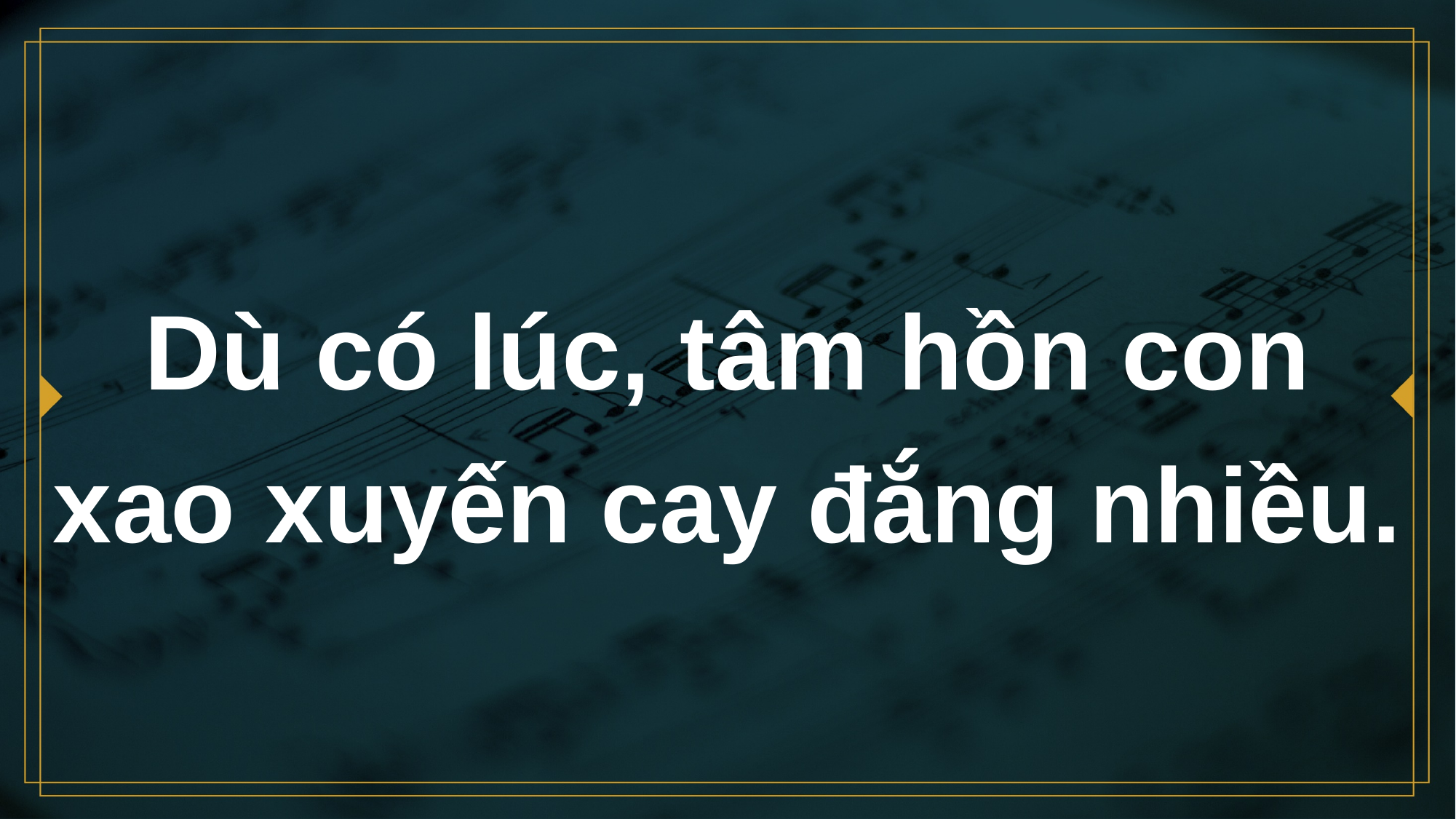

# Dù có lúc, tâm hồn con xao xuyến cay đắng nhiều.